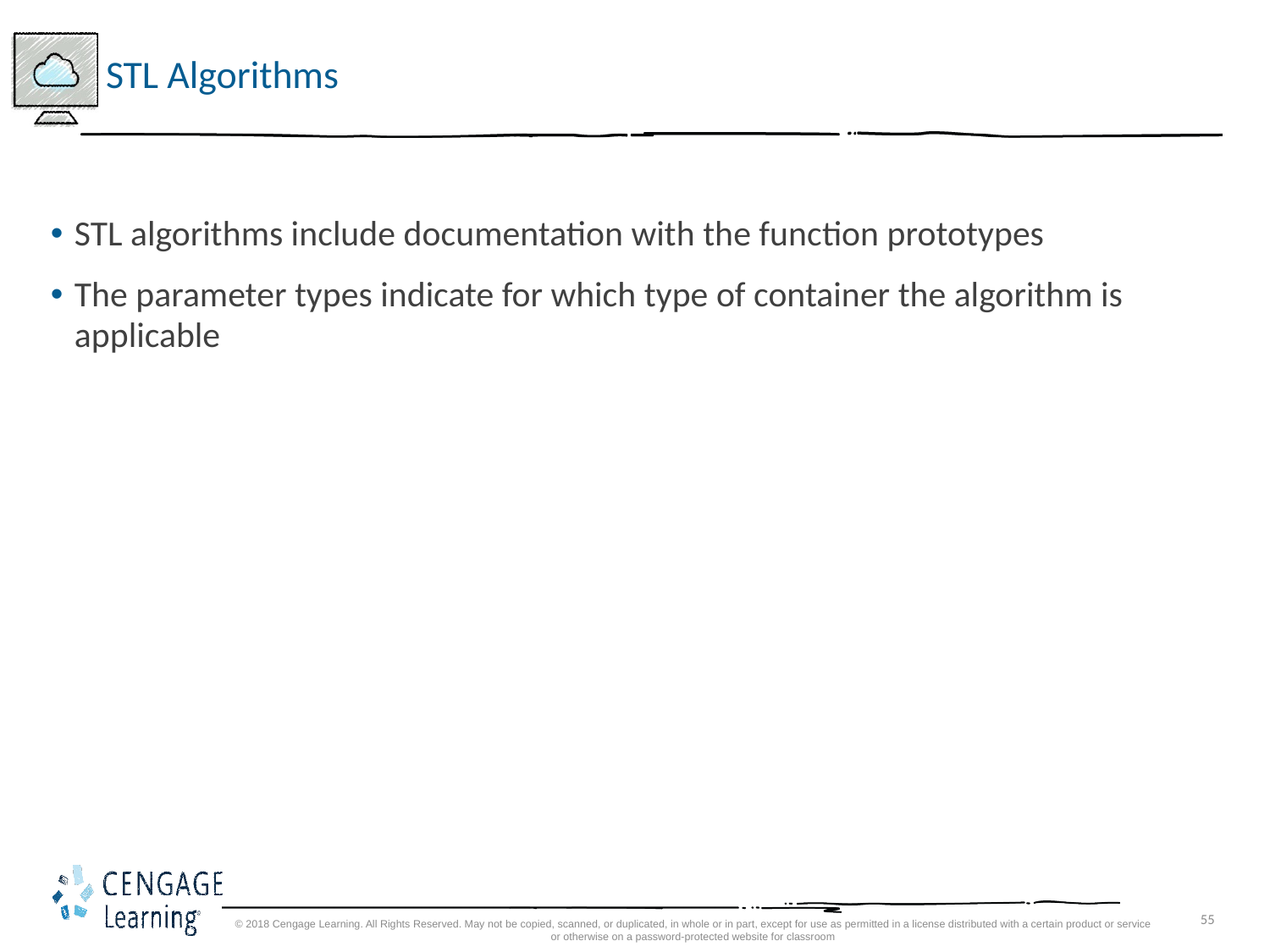

# STL Algorithms
STL algorithms include documentation with the function prototypes
The parameter types indicate for which type of container the algorithm is applicable

© 2018 Cengage Learning. All Rights Reserved. May not be copied, scanned, or duplicated, in whole or in part, except for use as permitted in a license distributed with a certain product or service or otherwise on a password-protected website for classroom